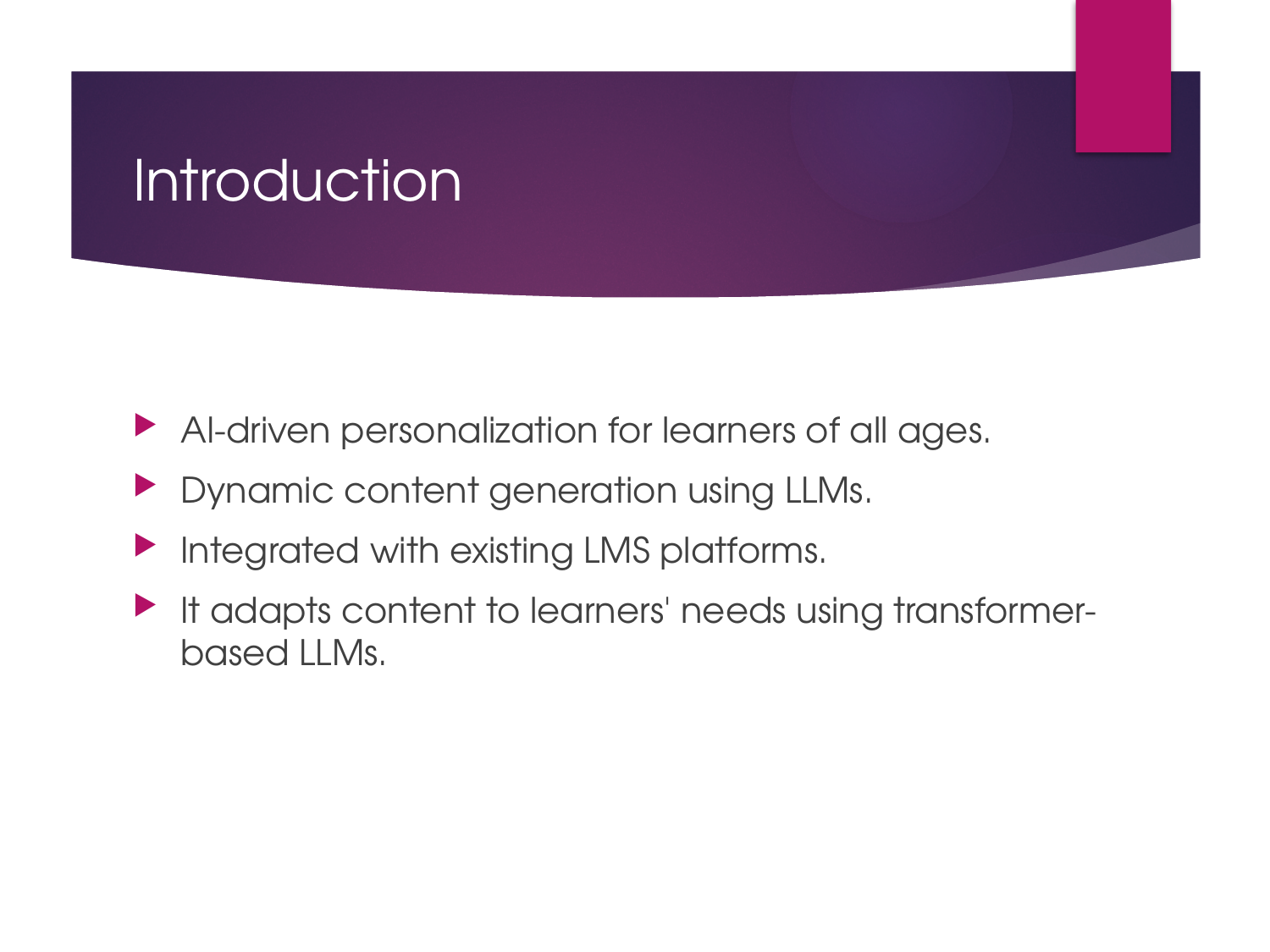

# Introduction

AI-driven personalization for learners of all ages.
Dynamic content generation using LLMs.
Integrated with existing LMS platforms.
It adapts content to learners' needs using transformer-based LLMs.